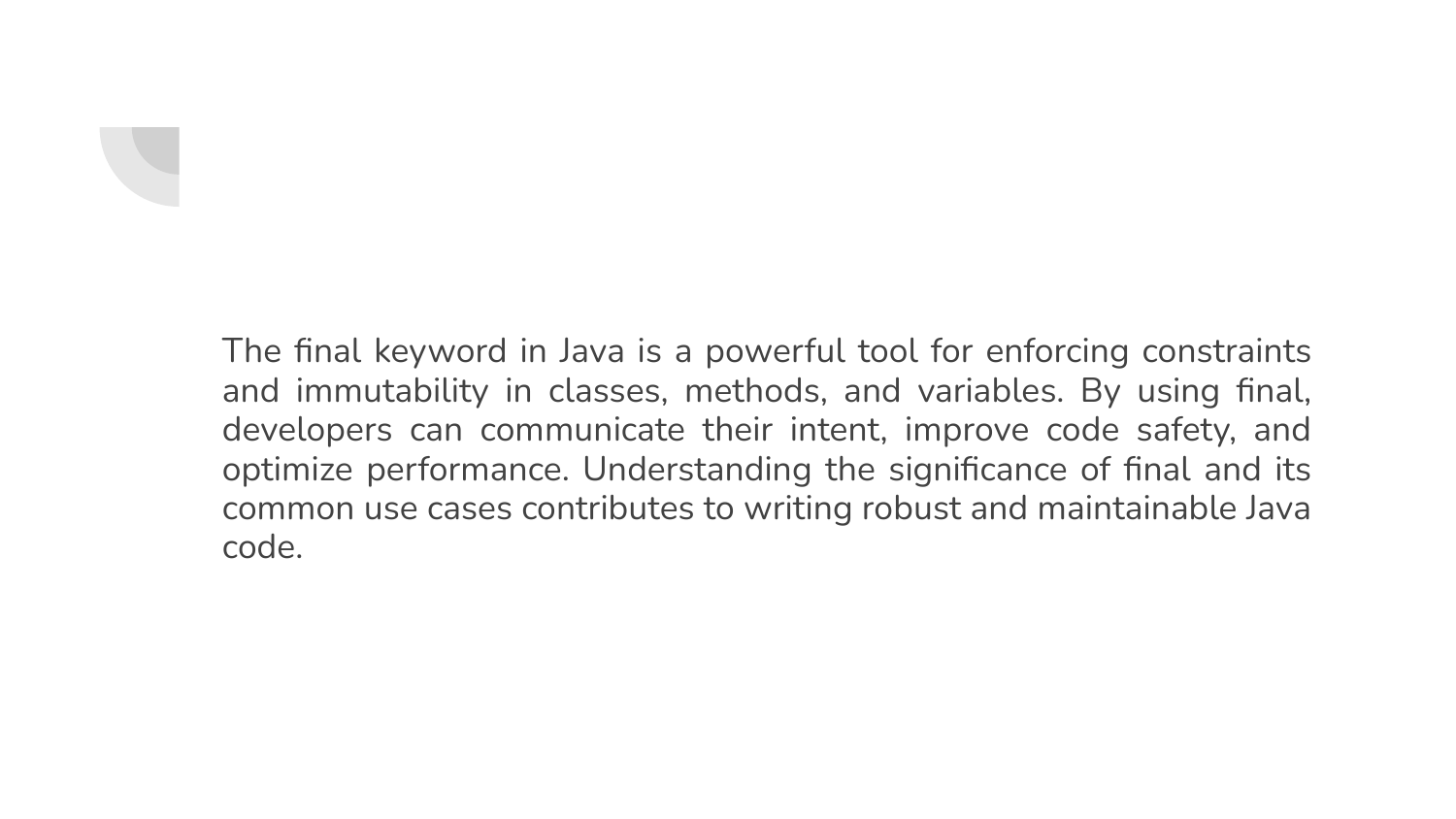

#
The final keyword in Java is a powerful tool for enforcing constraints and immutability in classes, methods, and variables. By using final, developers can communicate their intent, improve code safety, and optimize performance. Understanding the significance of final and its common use cases contributes to writing robust and maintainable Java code.